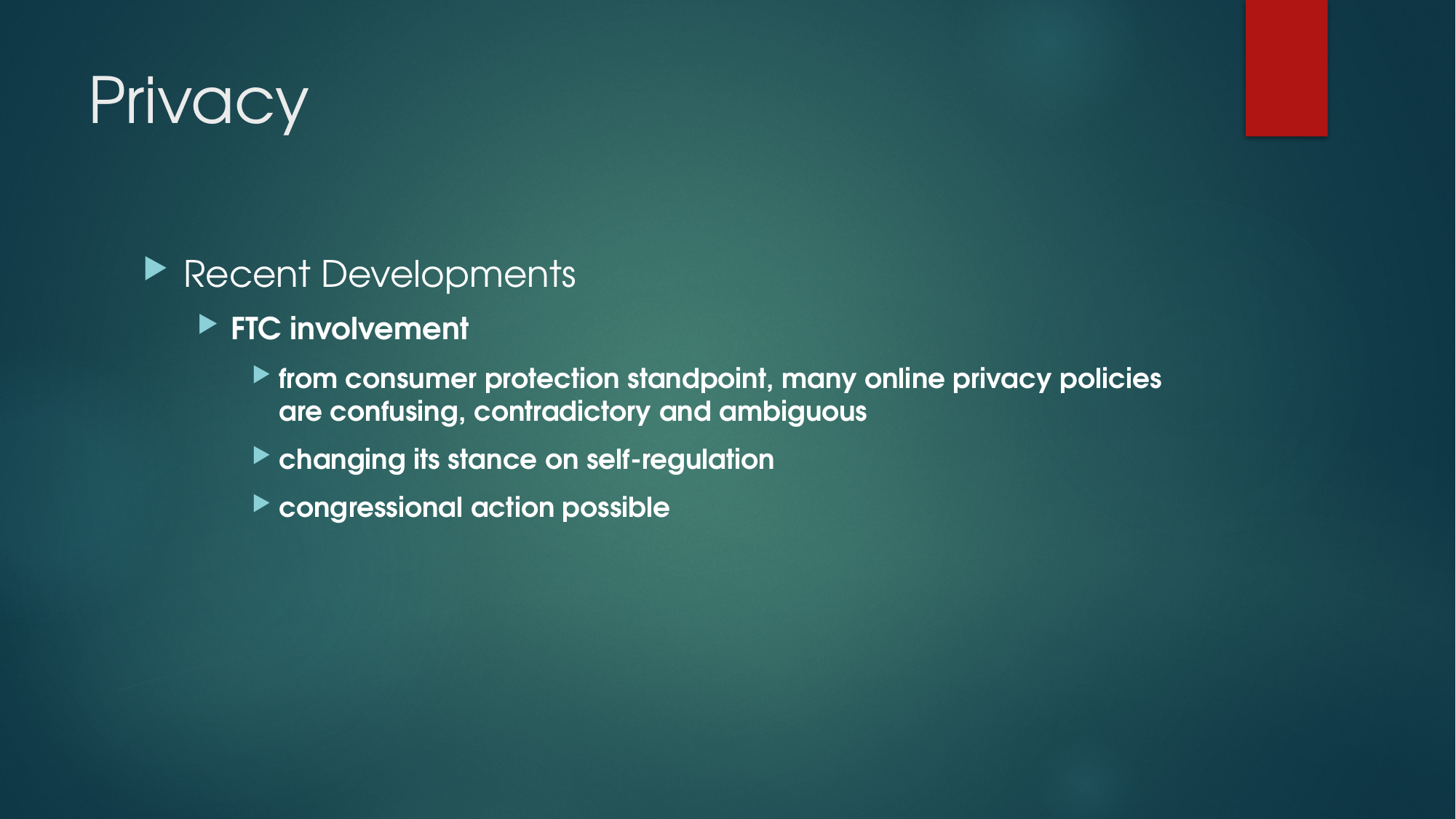

# Privacy
Recent Developments
FTC involvement
from consumer protection standpoint, many online privacy policies are confusing, contradictory and ambiguous
changing its stance on self-regulation
congressional action possible